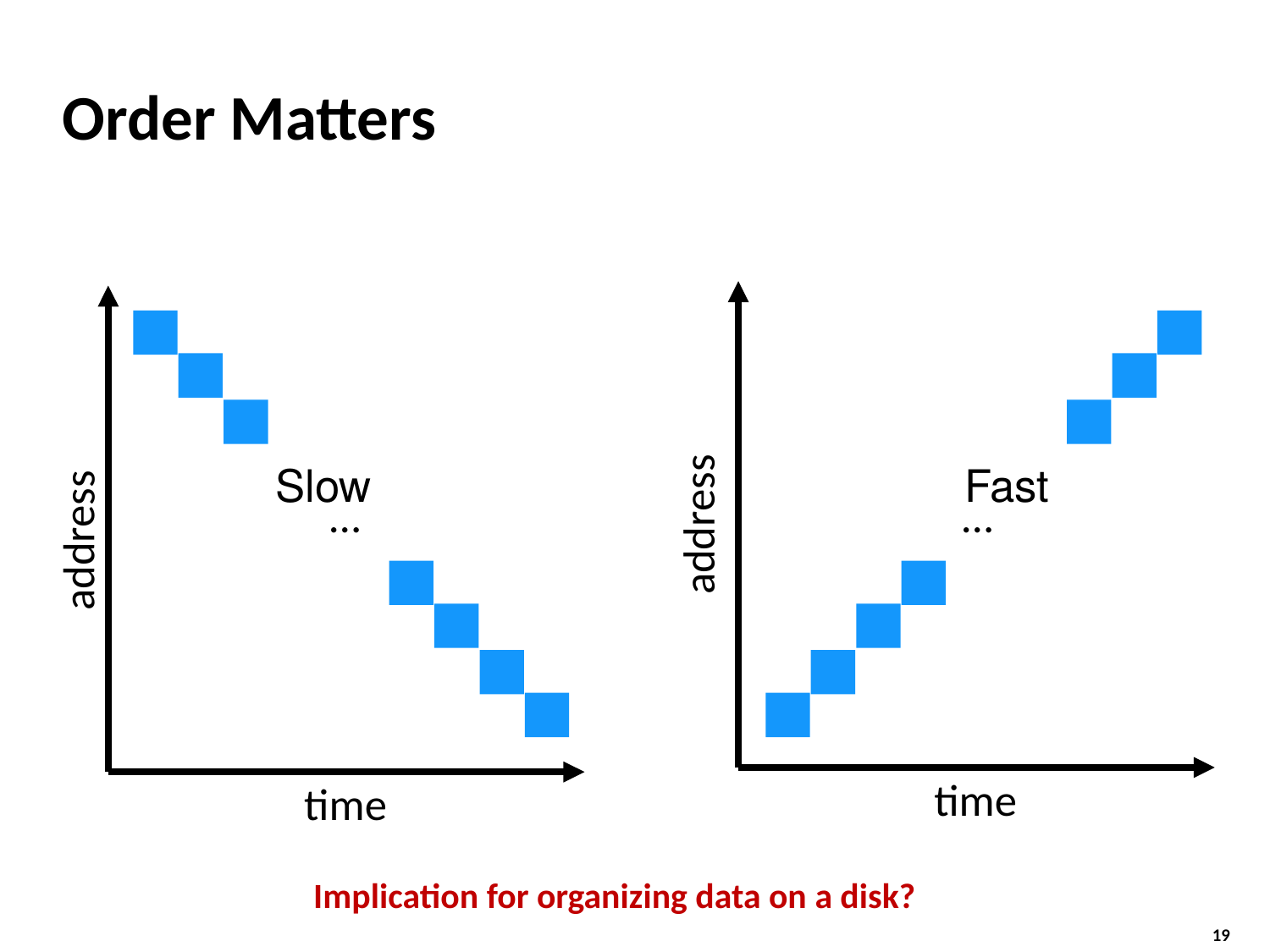

# Order Matters

Slow
Fast
…
…
address
address

time

time

Implication for organizing data on a disk?